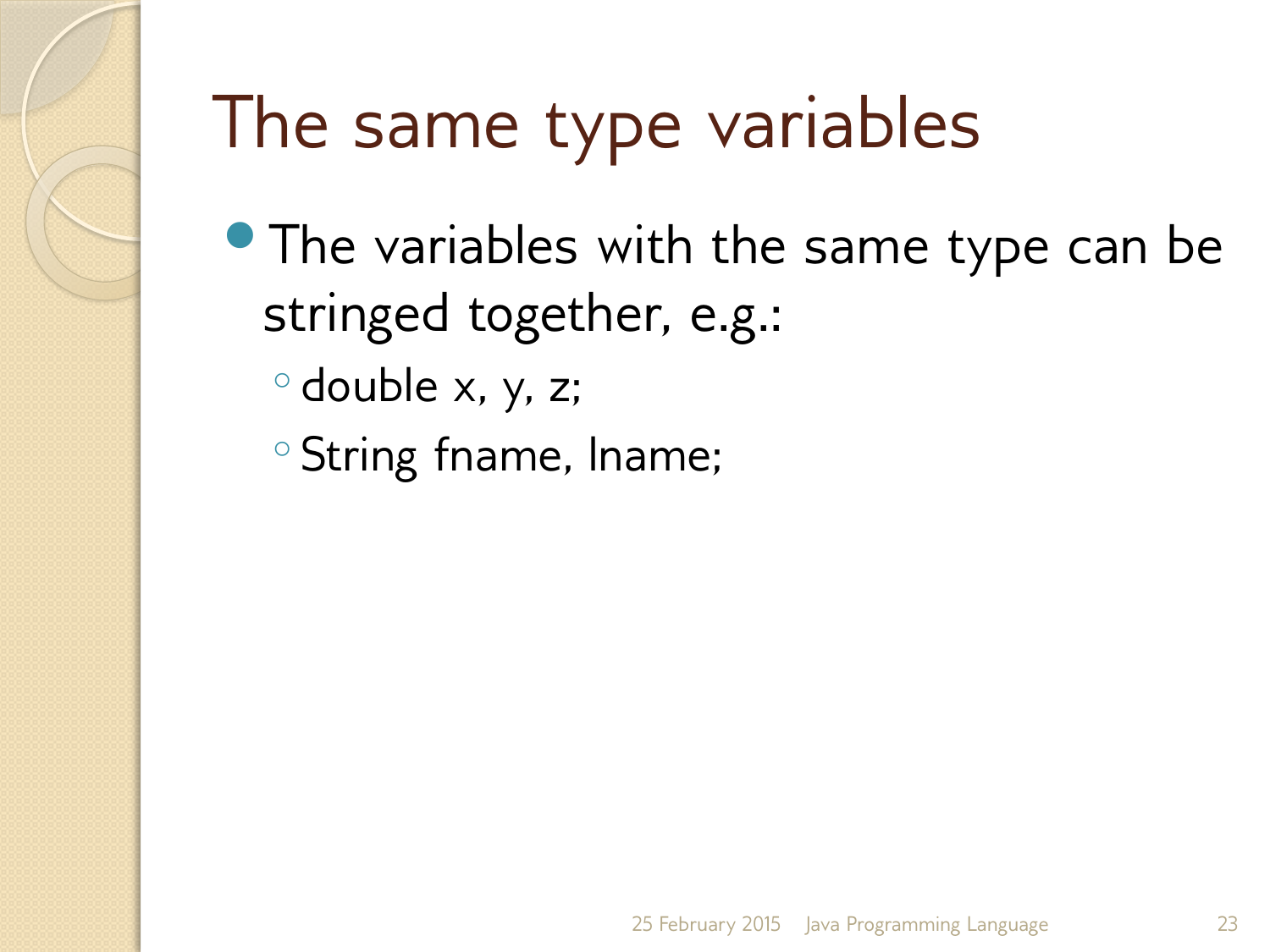

# The same type variables
The variables with the same type can be stringed together, e.g.:
double x, y, z;
String fname, lname;
25 February 2015
Java Programming Language
23